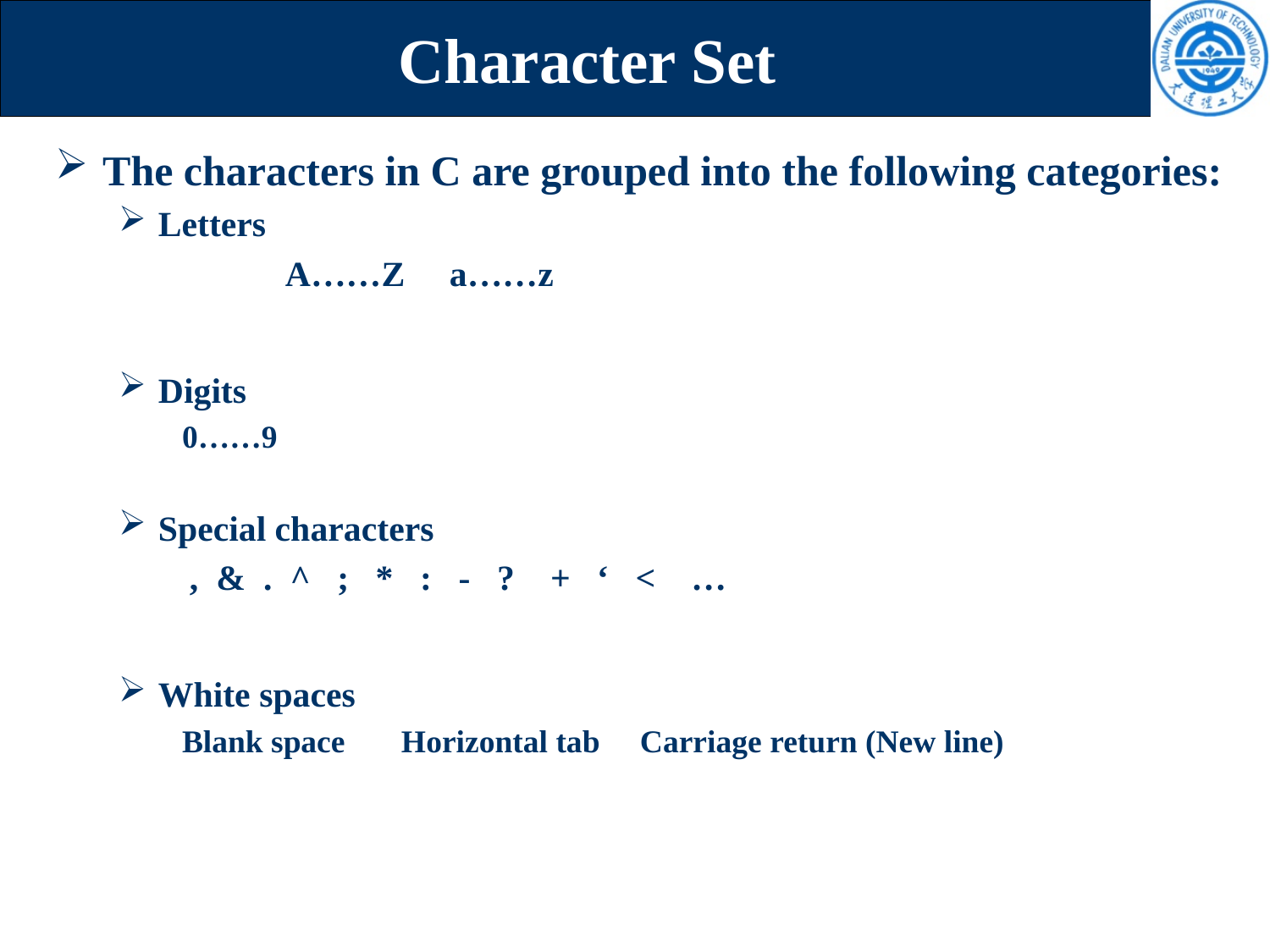

# Character Set
The characters in C are grouped into the following categories:
Letters
		A……Z     a……z

Digits
0……9

Special characters
        ,  &  .  ^   ;   *   :   -   ?    +   ‘   <    …

White spaces
Blank space       Horizontal tab     Carriage return (New line)